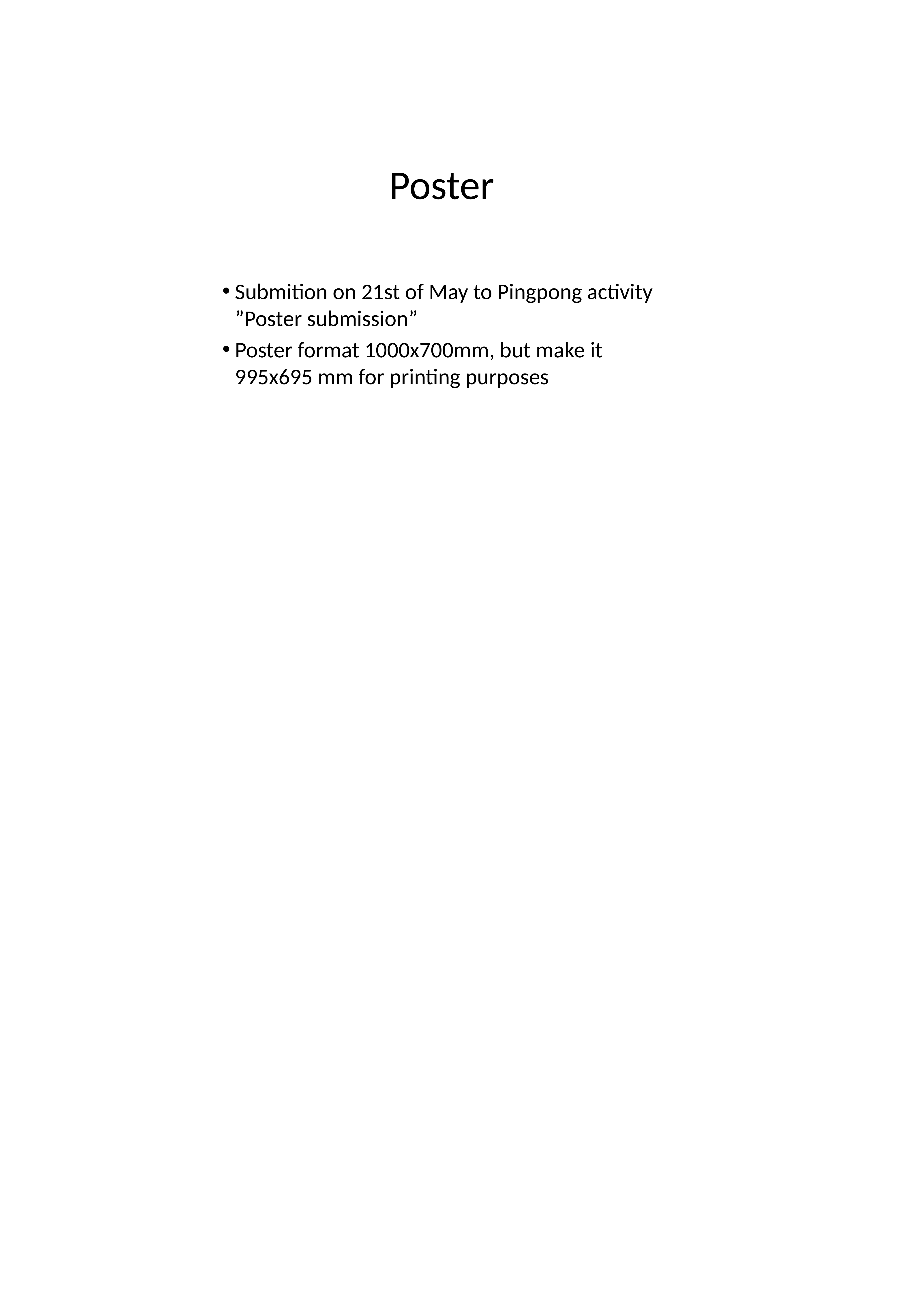

Poster
Submition on 21st of May to Pingpong activity ”Poster submission”
Poster format 1000x700mm, but make it 995x695 mm for printing purposes